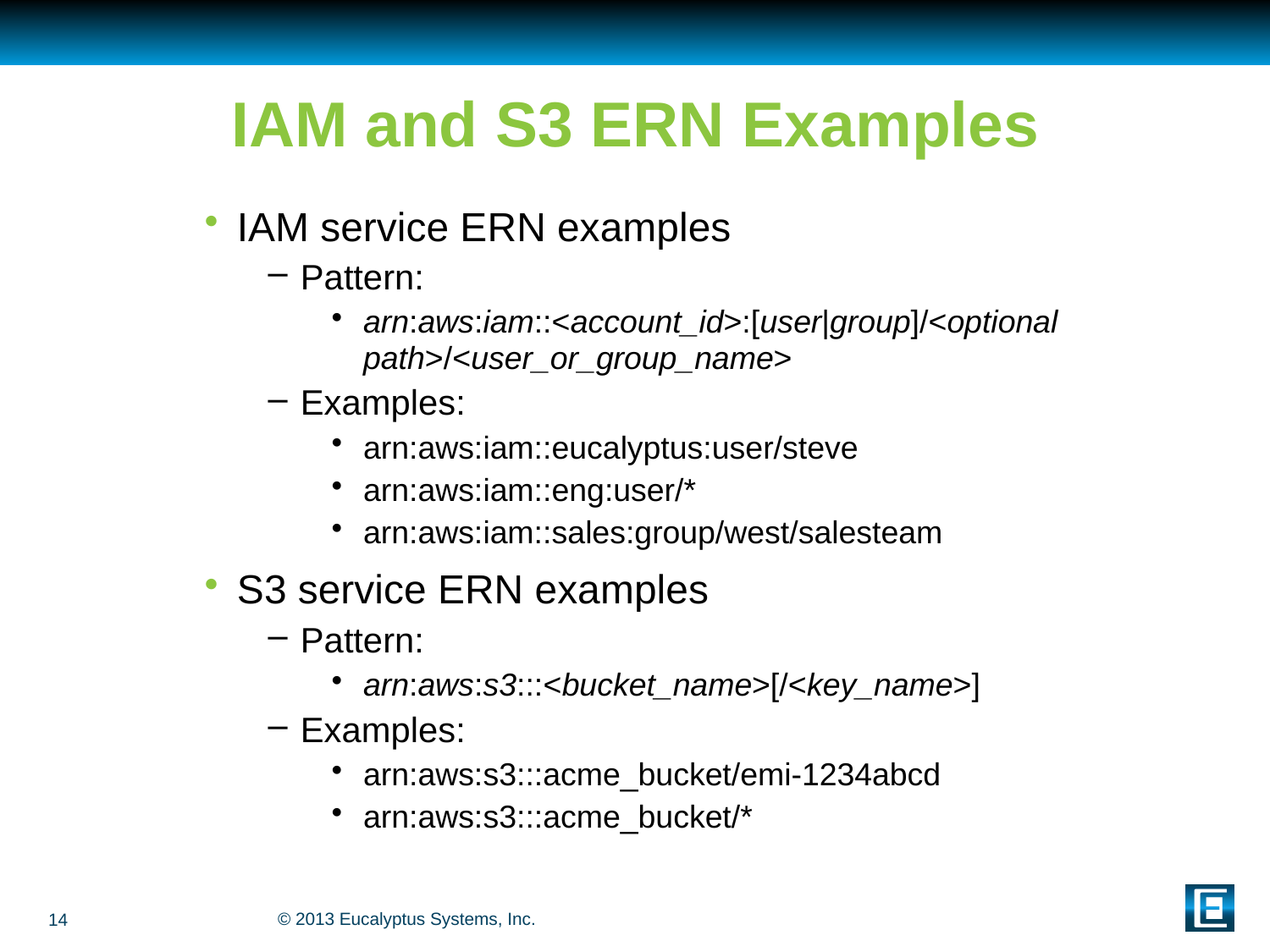

# IAM and S3 ERN Examples
IAM service ERN examples
Pattern:
arn:aws:iam::<account_id>:[user|group]/<optional path>/<user_or_group_name>
Examples:
arn:aws:iam::eucalyptus:user/steve
arn:aws:iam::eng:user/*
arn:aws:iam::sales:group/west/salesteam
S3 service ERN examples
Pattern:
arn:aws:s3:::<bucket_name>[/<key_name>]
Examples:
arn:aws:s3:::acme_bucket/emi-1234abcd
arn:aws:s3:::acme_bucket/*

14